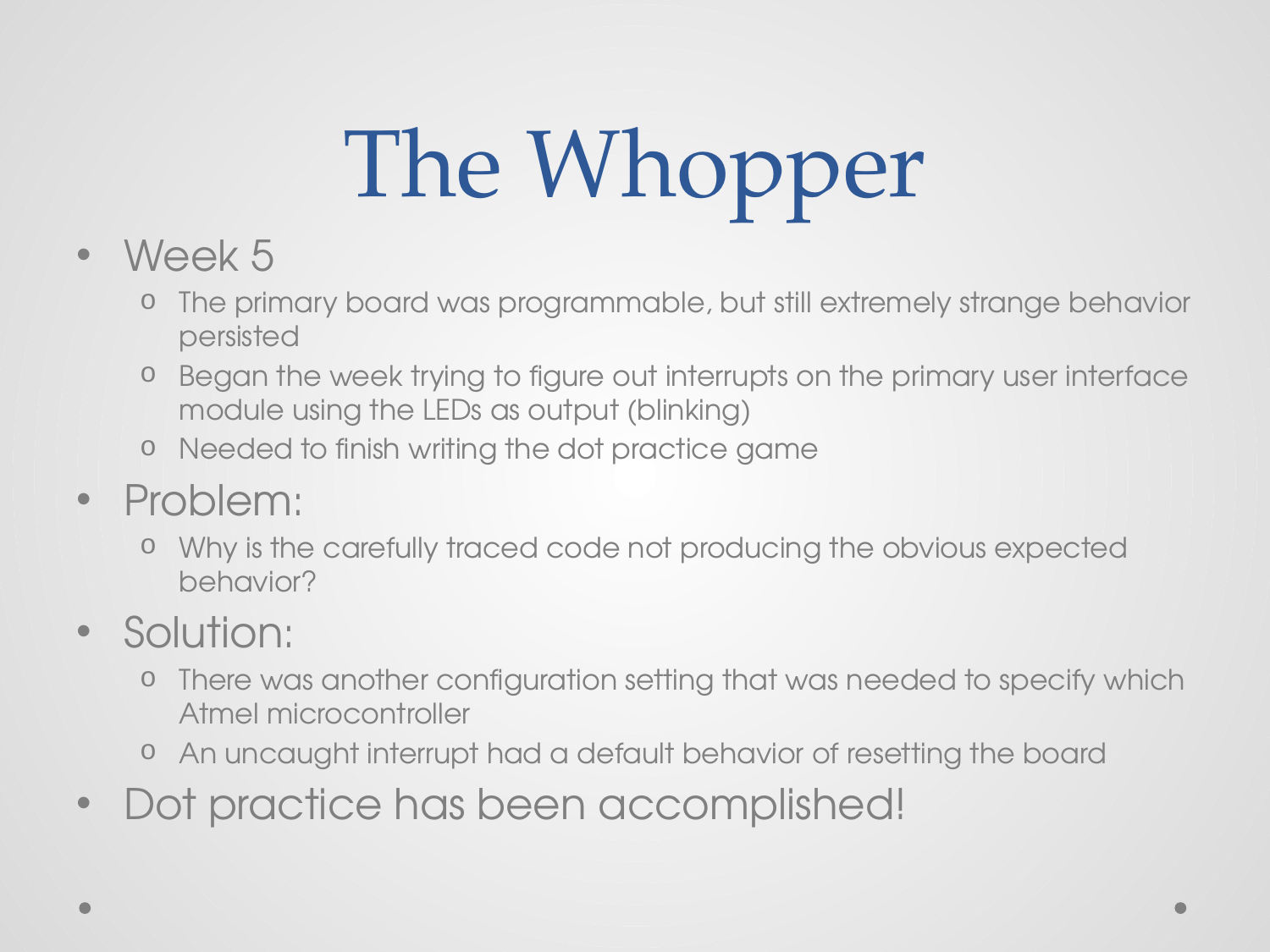

# The Whopper
Week 5
The primary board was programmable, but still extremely strange behavior persisted
Began the week trying to figure out interrupts on the primary user interface module using the LEDs as output (blinking)
Needed to finish writing the dot practice game
Problem:
Why is the carefully traced code not producing the obvious expected behavior?
Solution:
There was another configuration setting that was needed to specify which Atmel microcontroller
An uncaught interrupt had a default behavior of resetting the board
Dot practice has been accomplished!